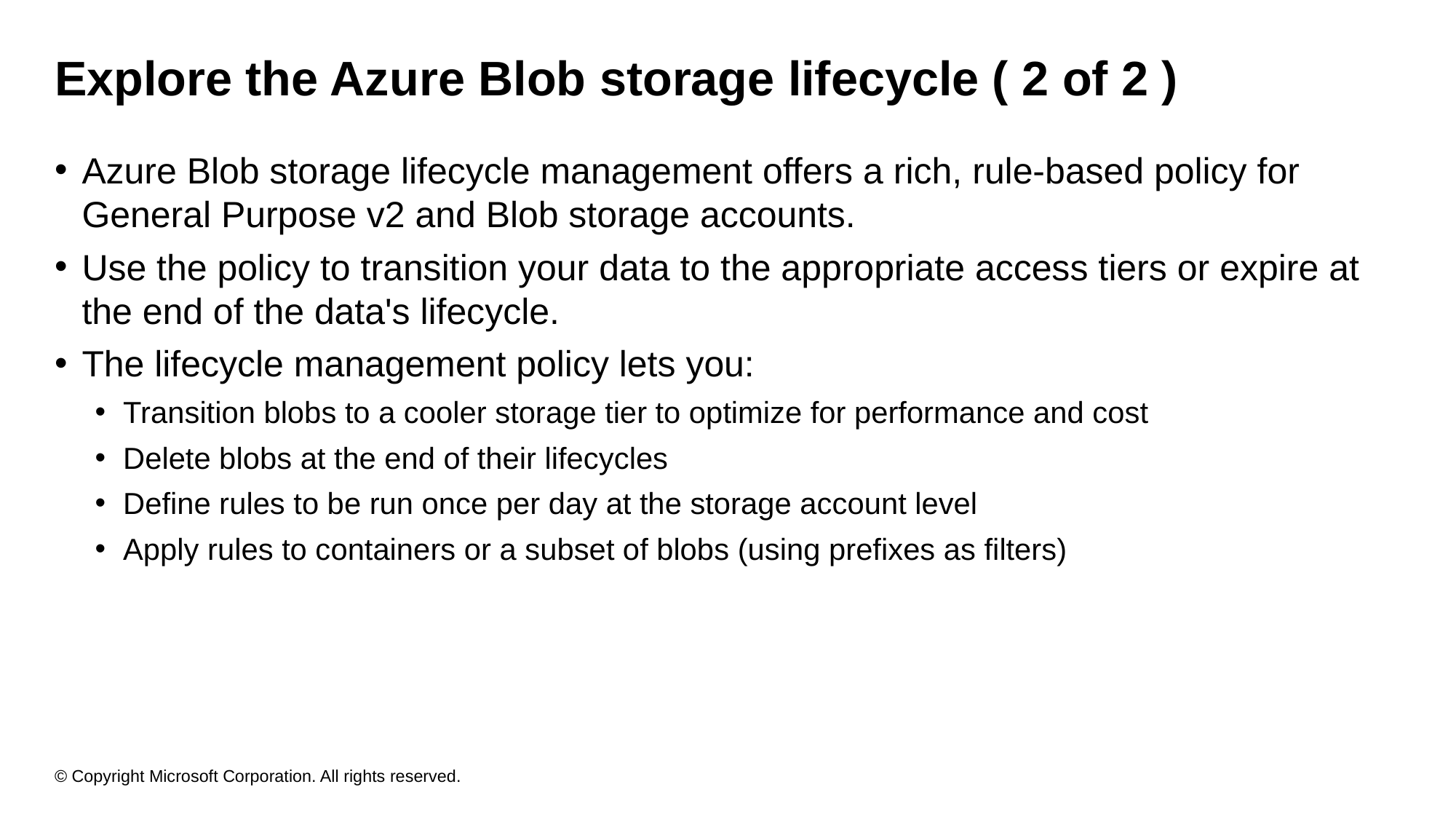

# Explore the Azure Blob storage lifecycle ( 2 of 2 )
Azure Blob storage lifecycle management offers a rich, rule-based policy for General Purpose v2 and Blob storage accounts.
Use the policy to transition your data to the appropriate access tiers or expire at the end of the data's lifecycle.
The lifecycle management policy lets you:
Transition blobs to a cooler storage tier to optimize for performance and cost
Delete blobs at the end of their lifecycles
Define rules to be run once per day at the storage account level
Apply rules to containers or a subset of blobs (using prefixes as filters)